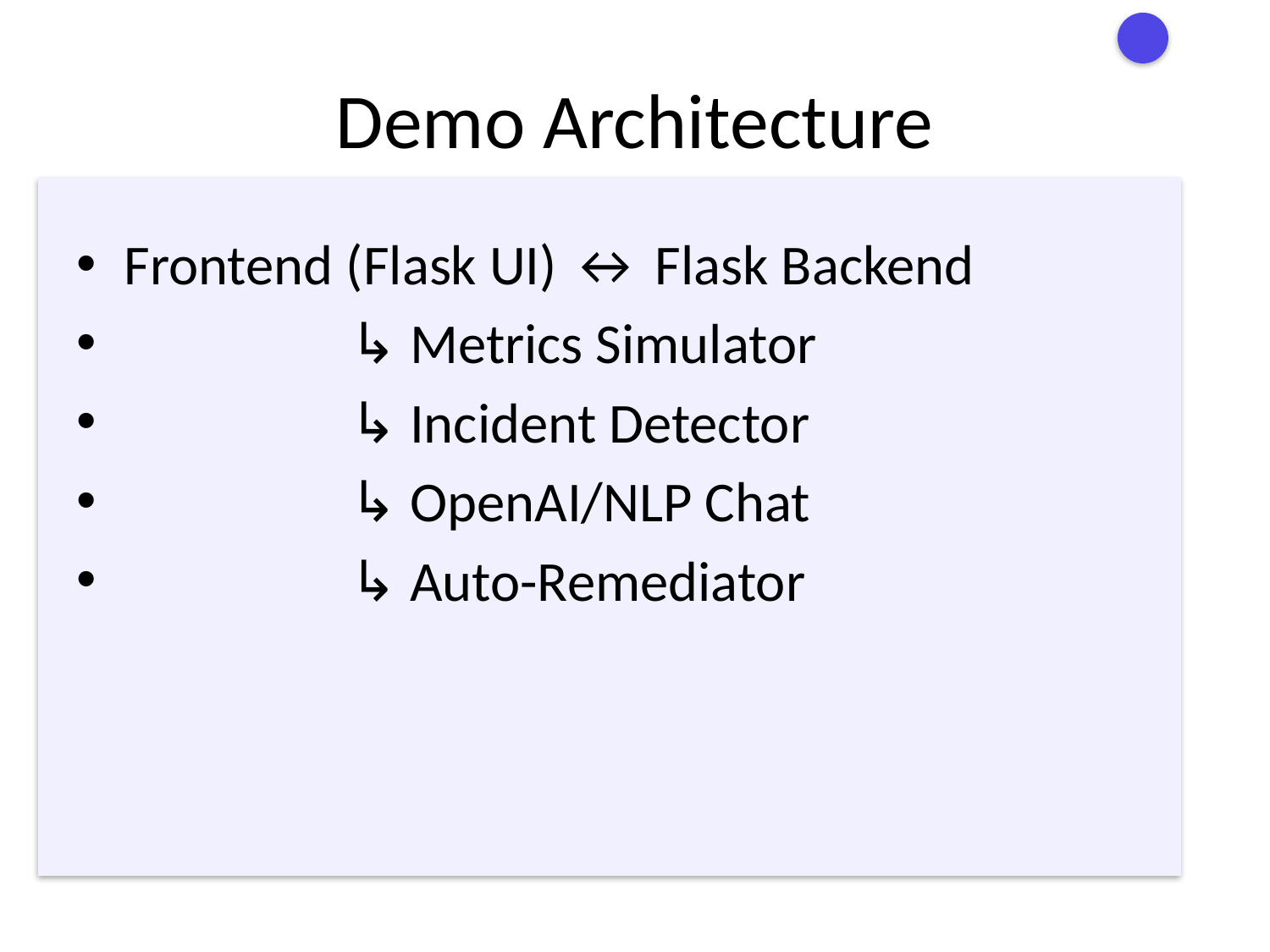

# Demo Architecture

Frontend (Flask UI) ↔ Flask Backend
    ↳ Metrics Simulator
    ↳ Incident Detector
    ↳ OpenAI/NLP Chat
    ↳ Auto-Remediator